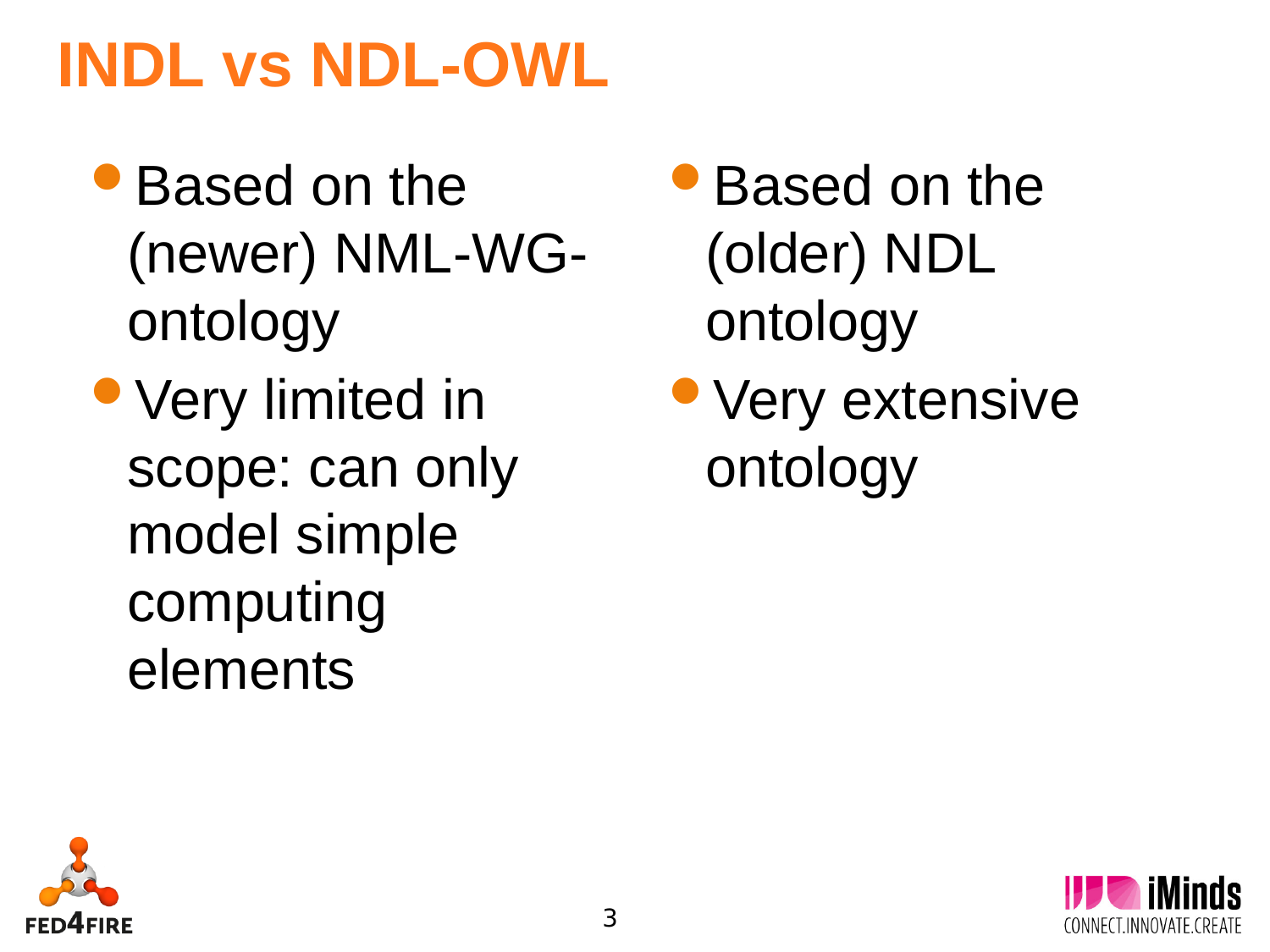

# INDL vs NDL-OWL
Based on the (newer) NML-WG-ontology
Very limited in scope: can only model simple computing elements

Based on the (older) NDL ontology
Very extensive ontology